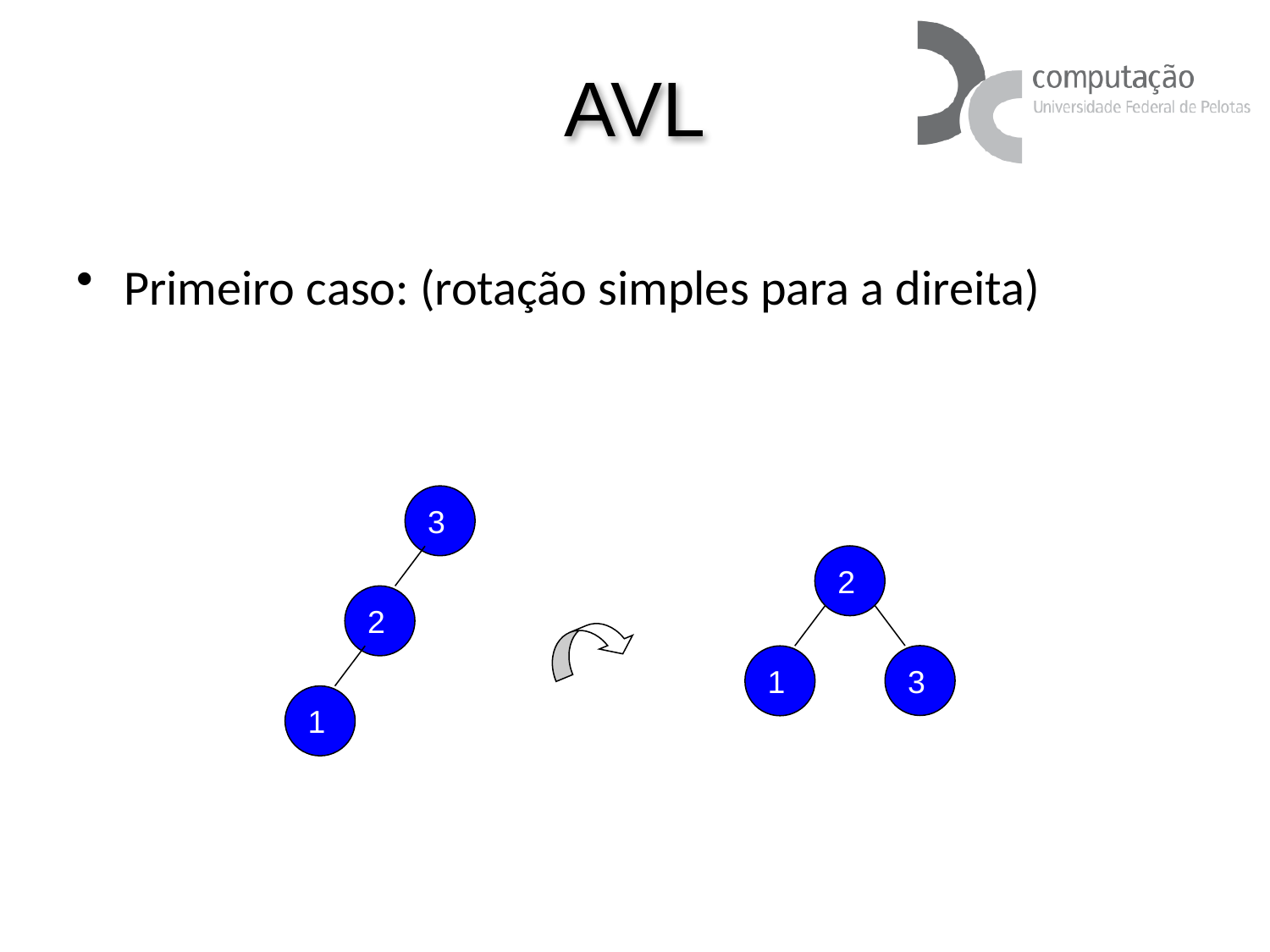

# AVL

Primeiro caso: (rotação simples para a direita)
3

2

1
2

3
1